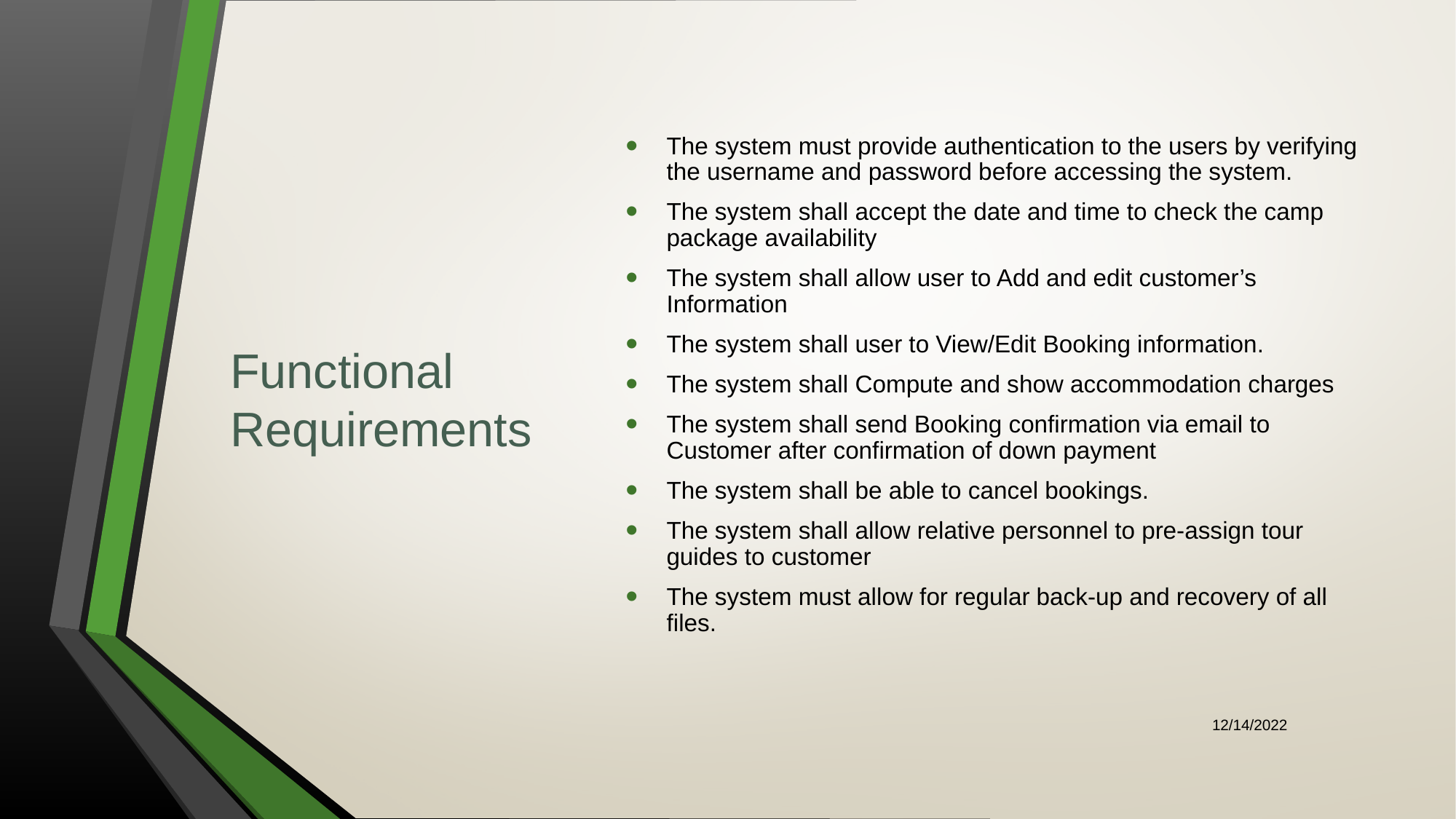

# Functional Requirements
The system must provide authentication to the users by verifying the username and password before accessing the system.
The system shall accept the date and time to check the camp package availability
The system shall allow user to Add and edit customer’s Information
The system shall user to View/Edit Booking information.
The system shall Compute and show accommodation charges
The system shall send Booking confirmation via email to  Customer after confirmation of down payment
The system shall be able to cancel bookings.
The system shall allow relative personnel to pre-assign tour guides to customer
The system must allow for regular back-up and recovery of all files.

10
12/14/2022